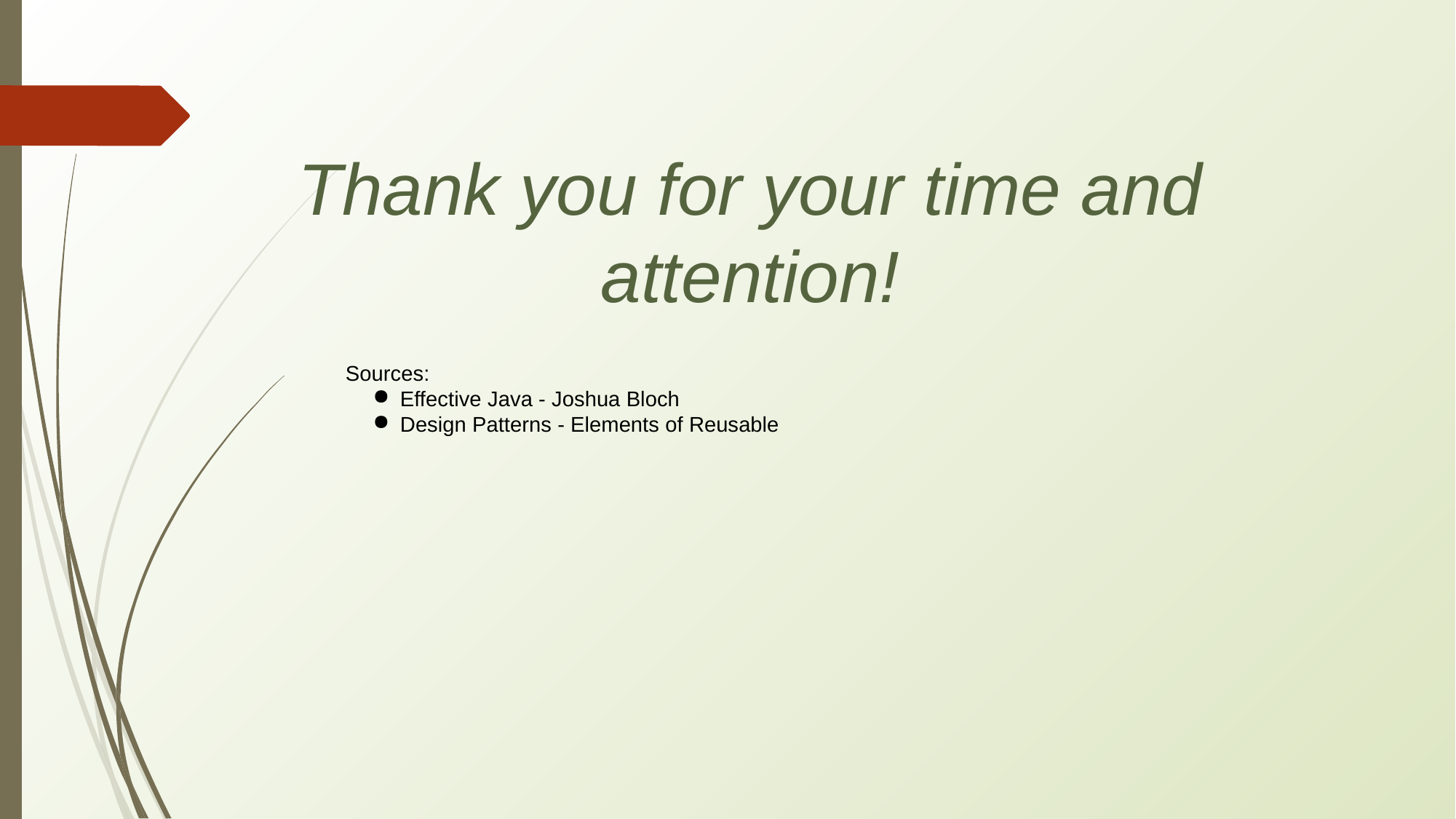

# Thank you for your time and attention!
Sources:
Effective Java - Joshua Bloch
Design Patterns - Elements of Reusable